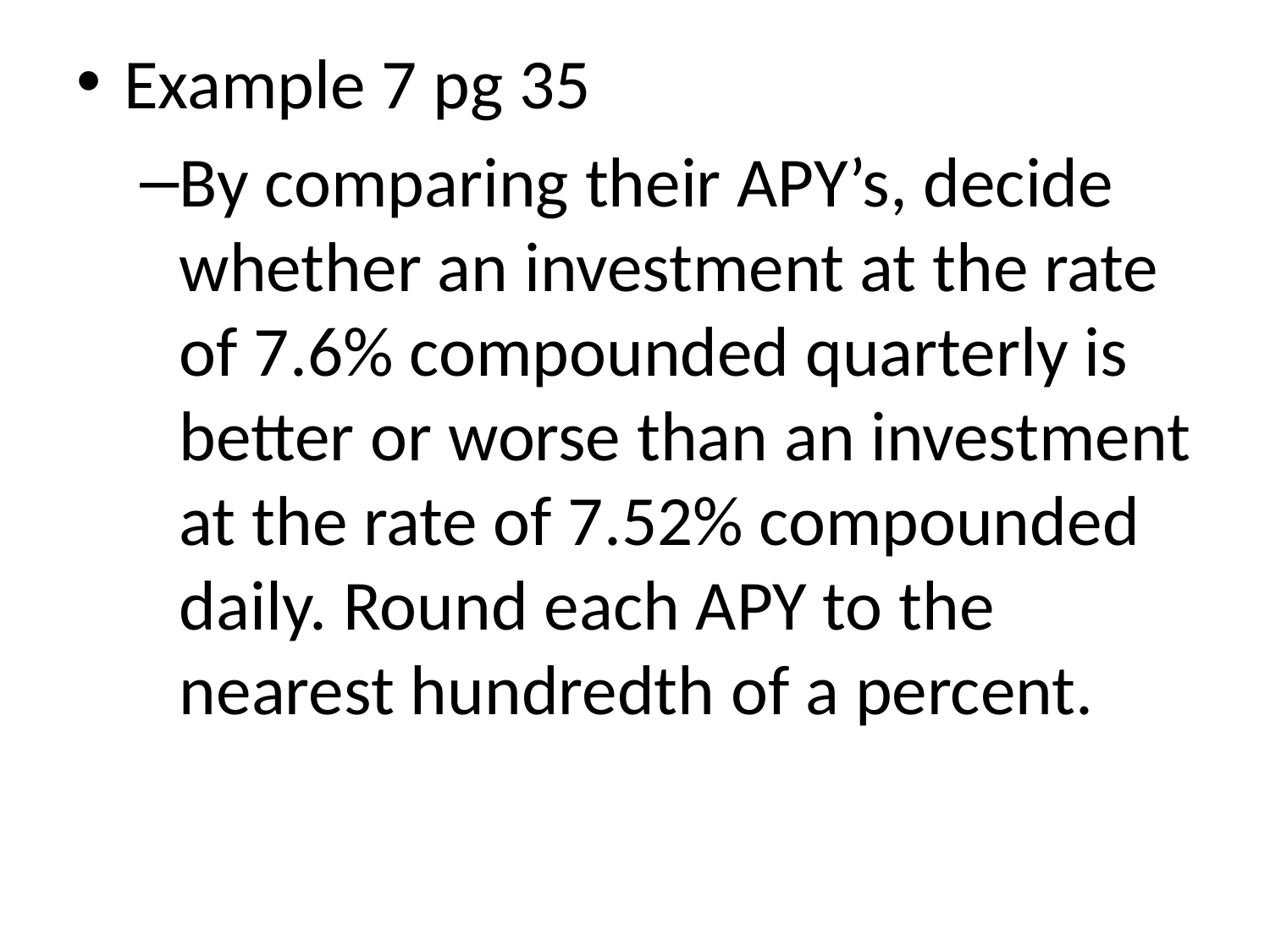

Example 7 pg 35
By comparing their APY’s, decide whether an investment at the rate of 7.6% compounded quarterly is better or worse than an investment at the rate of 7.52% compounded daily. Round each APY to the nearest hundredth of a percent.